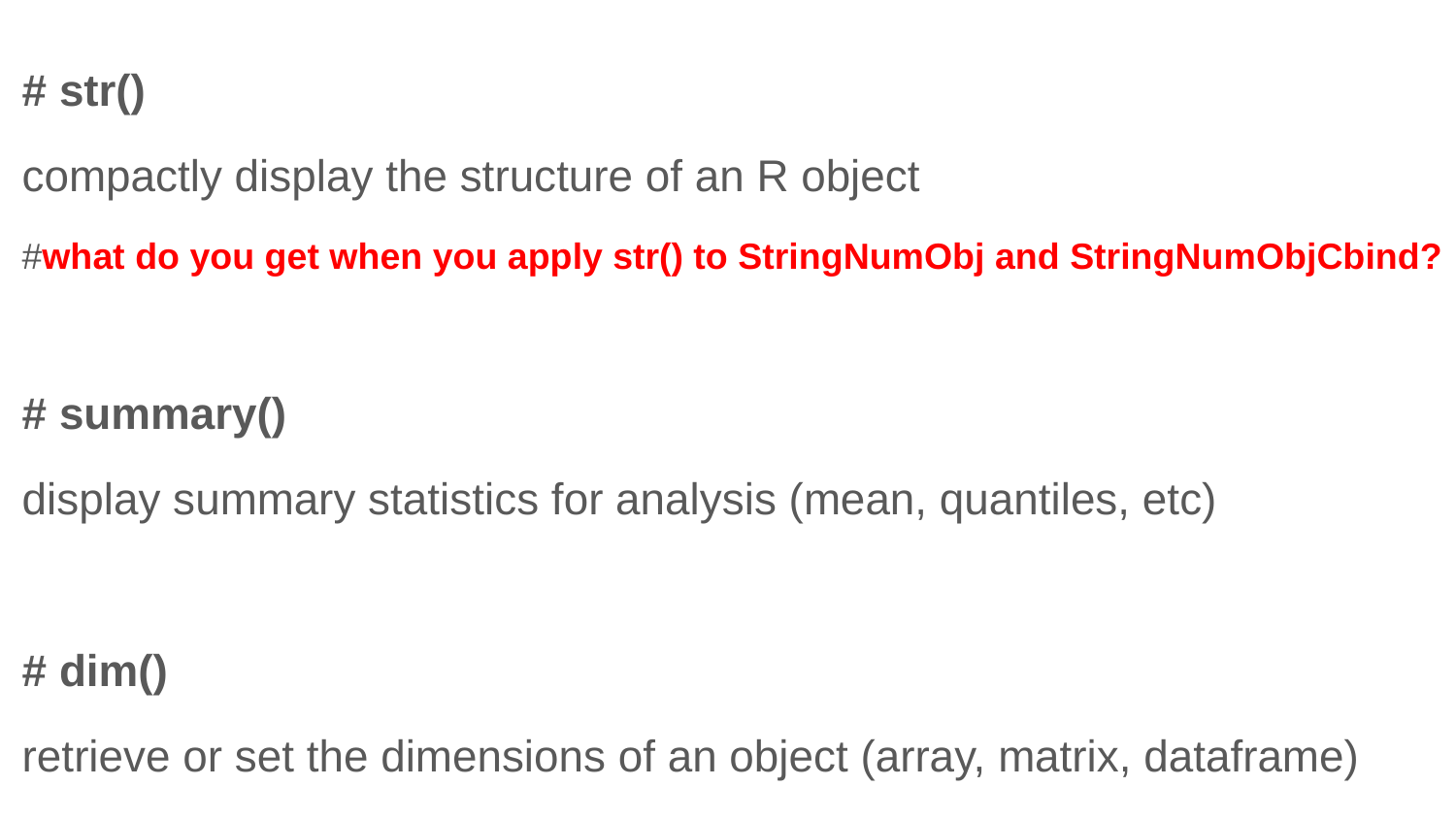

# str()
compactly display the structure of an R object
#what do you get when you apply str() to StringNumObj and StringNumObjCbind?

# summary()
display summary statistics for analysis (mean, quantiles, etc)

# dim()
retrieve or set the dimensions of an object (array, matrix, dataframe)